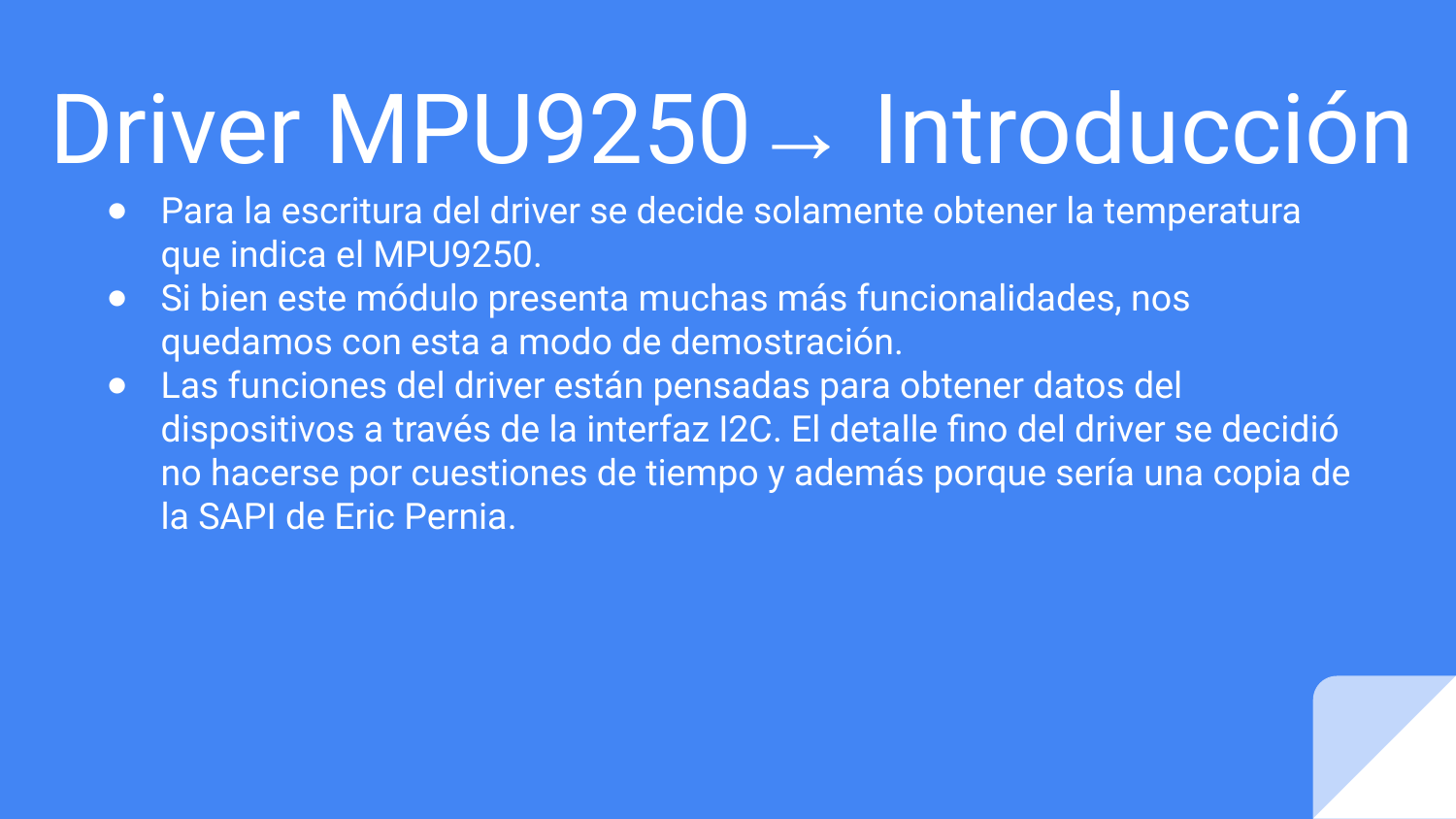

# Driver MPU9250→ Introducción
Para la escritura del driver se decide solamente obtener la temperatura que indica el MPU9250.
Si bien este módulo presenta muchas más funcionalidades, nos quedamos con esta a modo de demostración.
Las funciones del driver están pensadas para obtener datos del dispositivos a través de la interfaz I2C. El detalle fino del driver se decidió no hacerse por cuestiones de tiempo y además porque sería una copia de la SAPI de Eric Pernia.